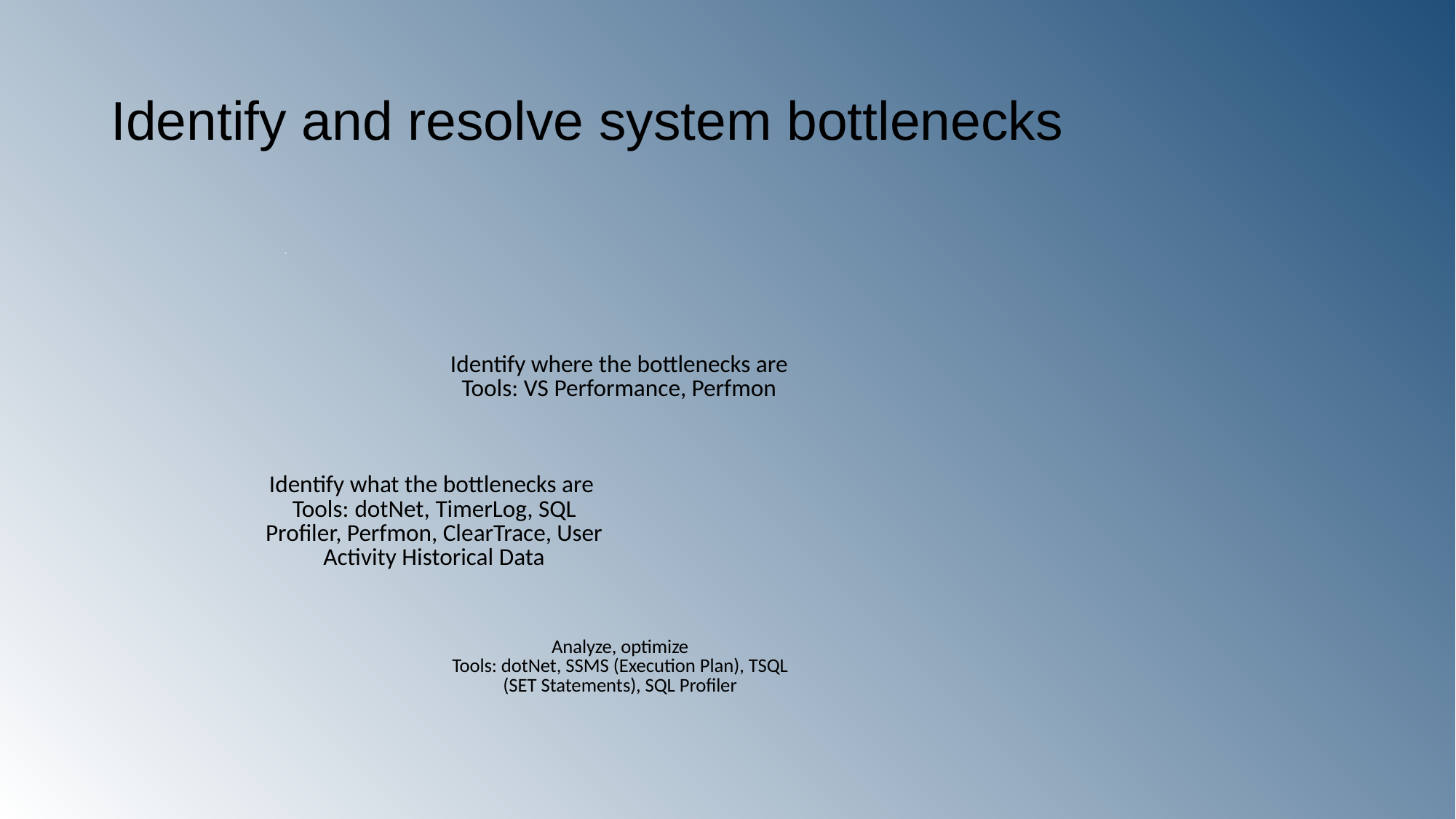

# Identify and resolve system bottlenecks
Identify where the bottlenecks are
Tools: VS Performance, Perfmon
Identify what the bottlenecks are
Tools: dotNet, TimerLog, SQL Profiler, Perfmon, ClearTrace, User Activity Historical Data
Analyze, optimize
Tools: dotNet, SSMS (Execution Plan), TSQL (SET Statements), SQL Profiler